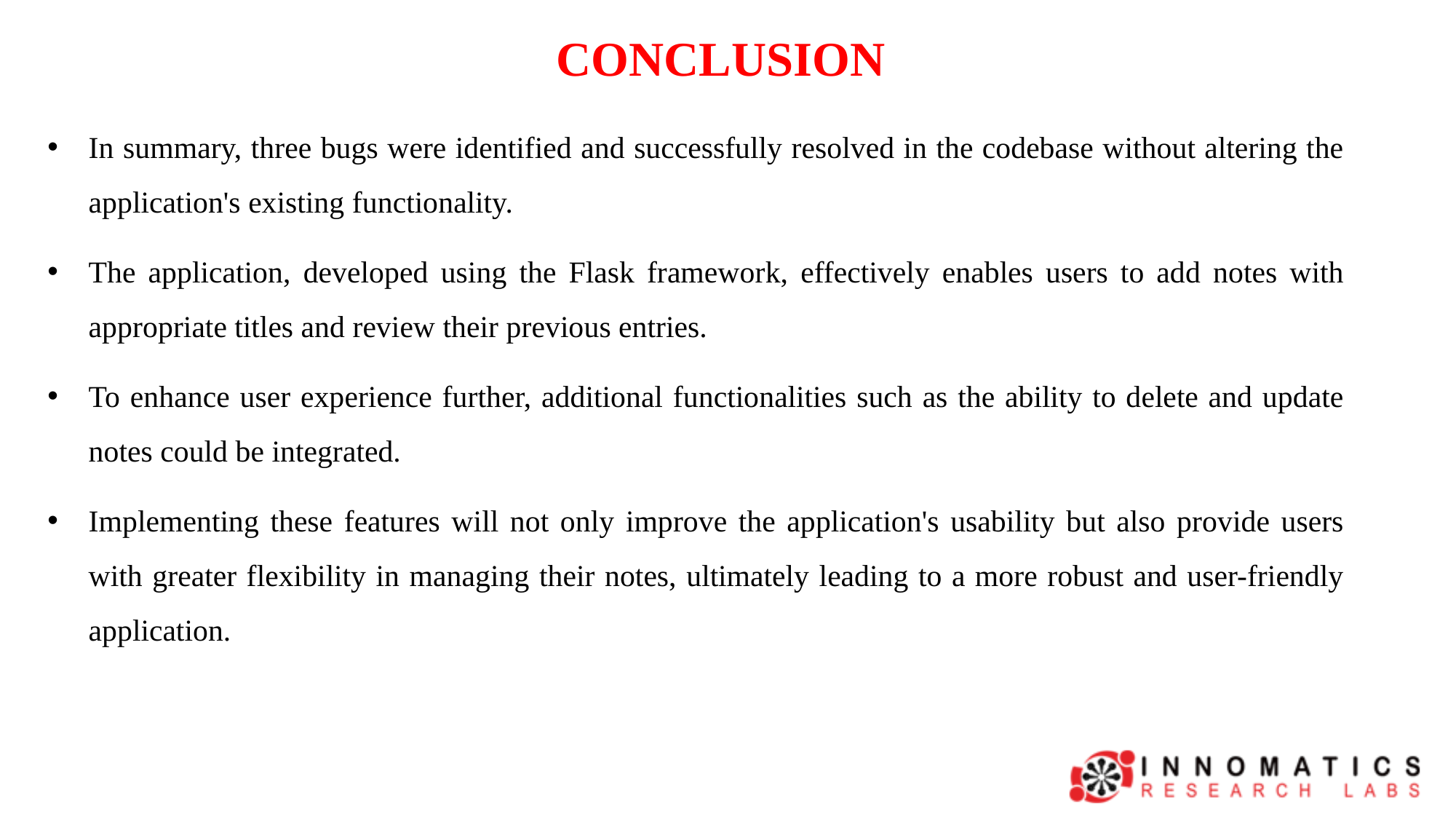

# CONCLUSION
In summary, three bugs were identified and successfully resolved in the codebase without altering the application's existing functionality.
The application, developed using the Flask framework, effectively enables users to add notes with appropriate titles and review their previous entries.
To enhance user experience further, additional functionalities such as the ability to delete and update notes could be integrated.
Implementing these features will not only improve the application's usability but also provide users with greater flexibility in managing their notes, ultimately leading to a more robust and user-friendly application.